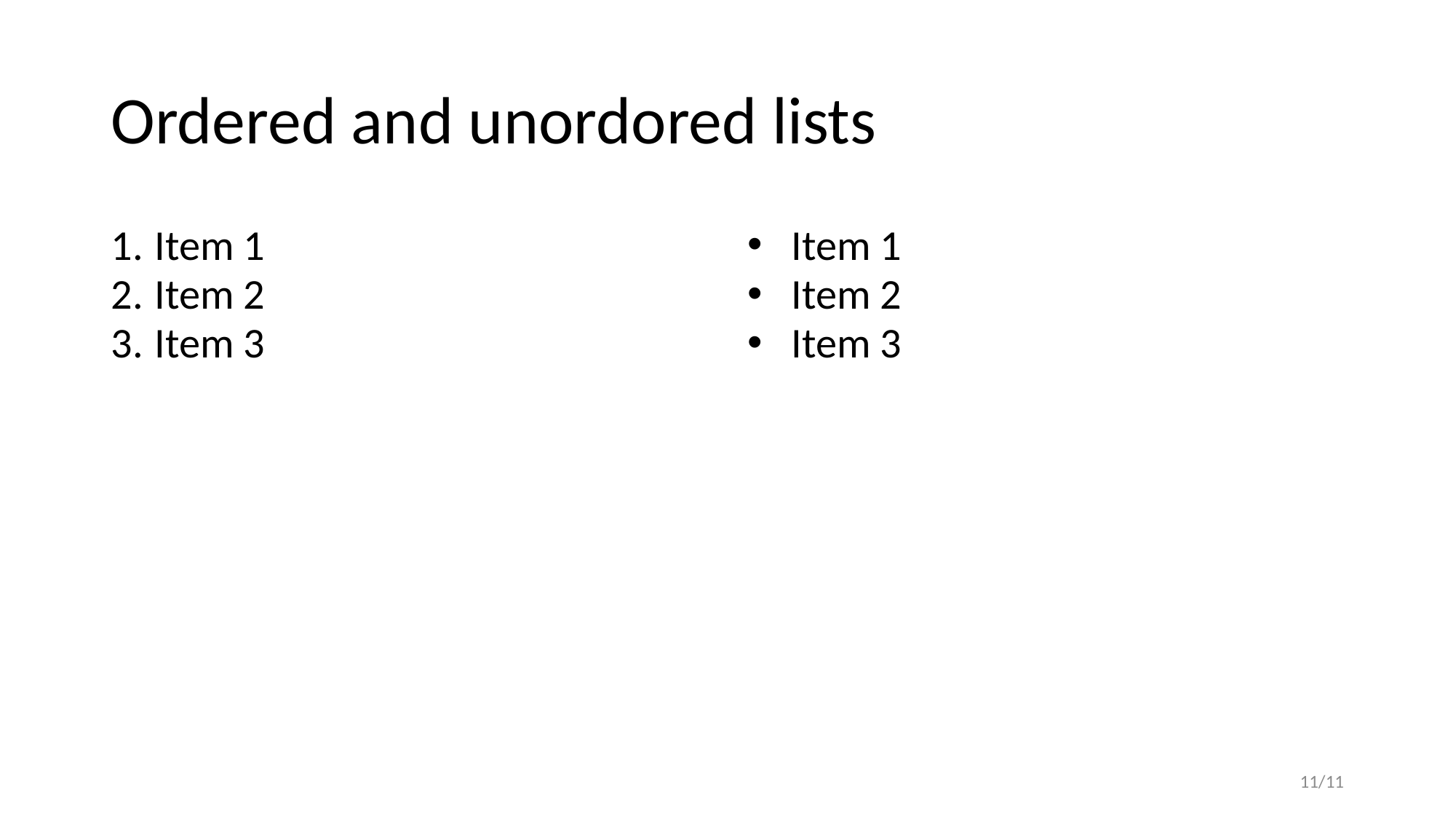

# Ordered and unordored lists
Item 1
Item 2
Item 3
Item 1
Item 2
Item 3
11/11